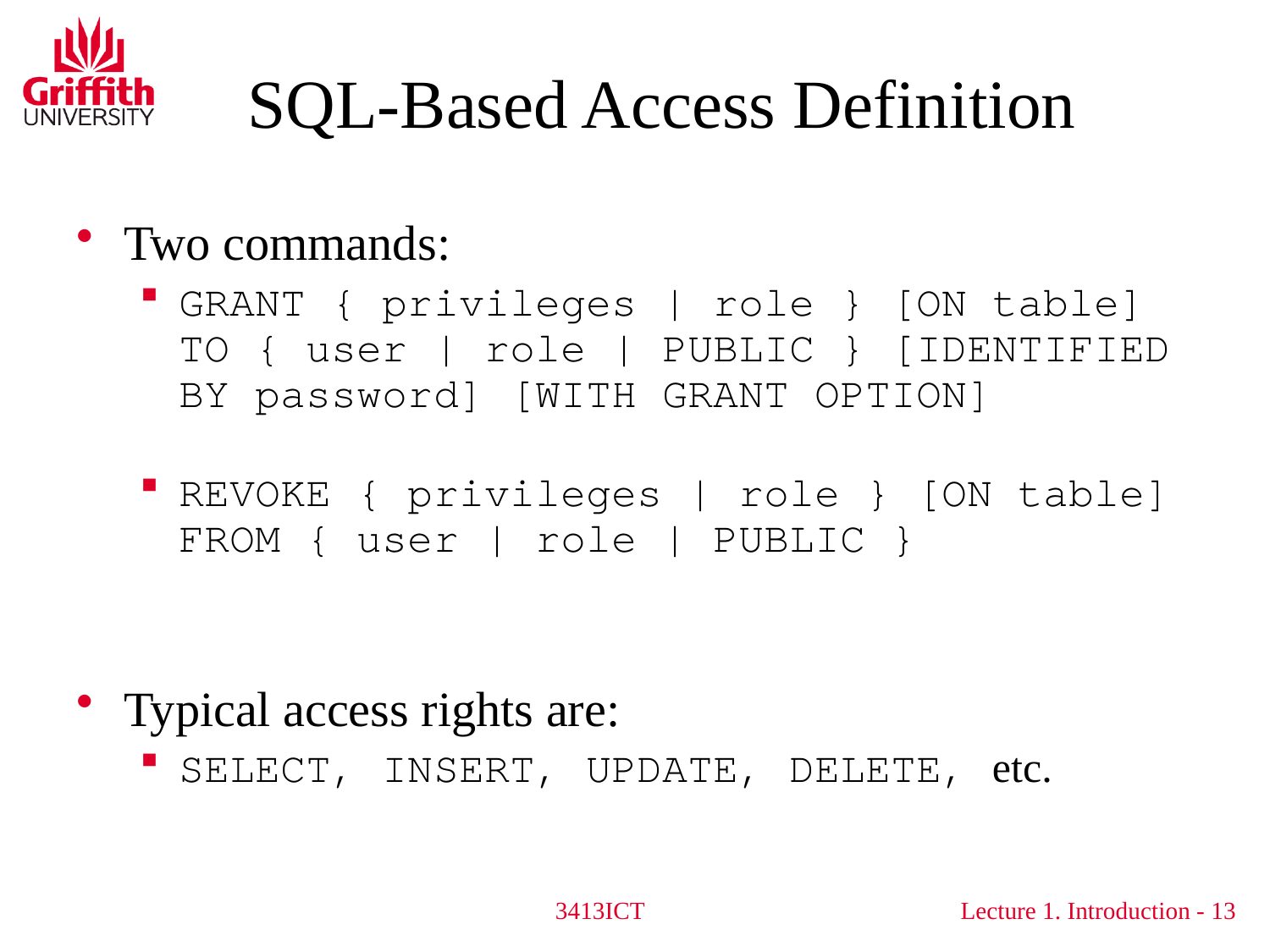

# SQL-Based Access Definition
Two commands:
GRANT { privileges | role } [ON table] TO { user | role | PUBLIC } [IDENTIFIED BY password] [WITH GRANT OPTION]

REVOKE { privileges | role } [ON table] FROM { user | role | PUBLIC }

Typical access rights are:
SELECT, INSERT, UPDATE, DELETE, etc.
3413ICT
13